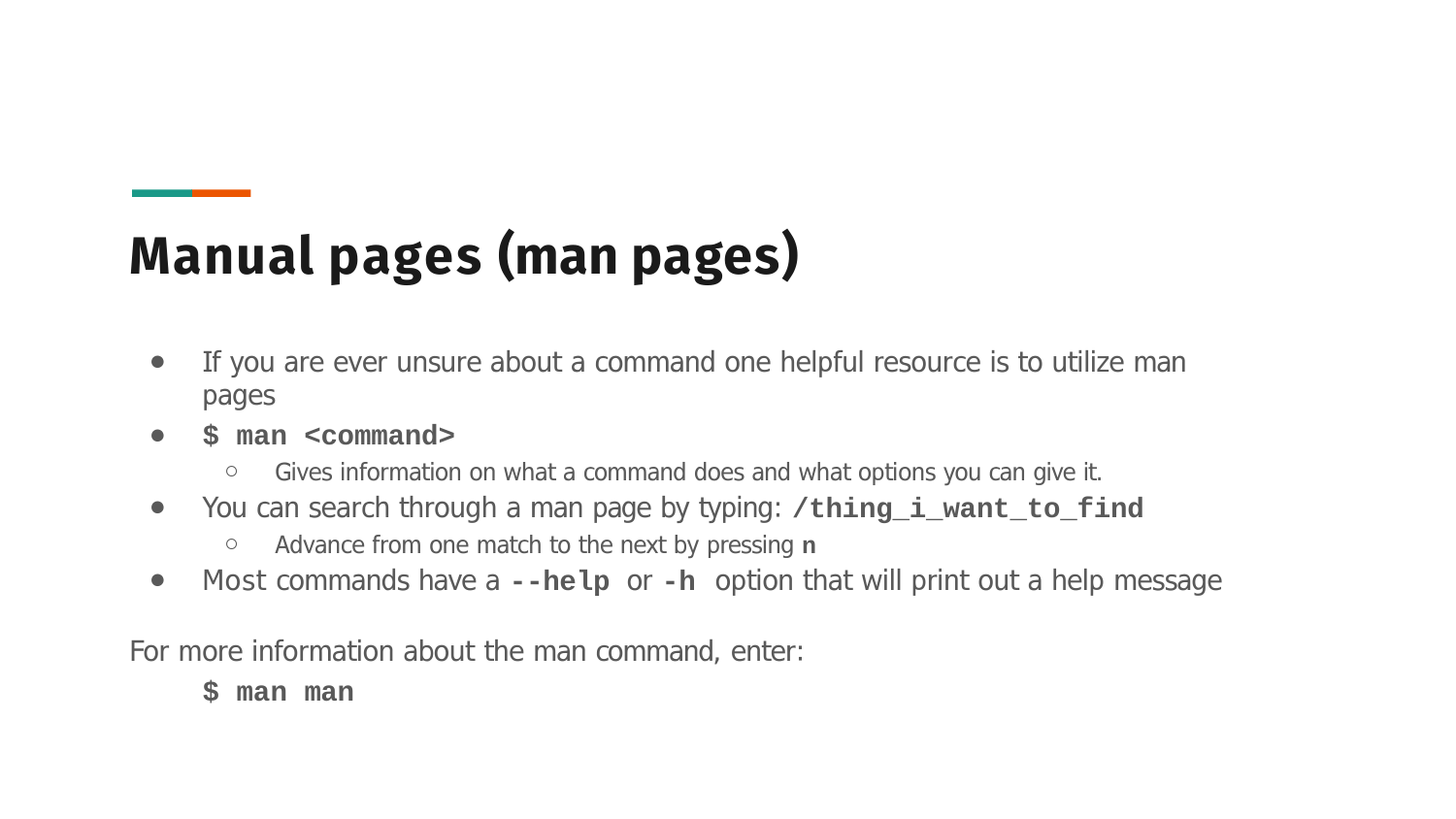

# Manual pages (man pages)
If you are ever unsure about a command one helpful resource is to utilize man pages
$ man <command>
Gives information on what a command does and what options you can give it.
You can search through a man page by typing: /thing_i_want_to_find
Advance from one match to the next by pressing n
Most commands have a --help or -h option that will print out a help message

For more information about the man command, enter:
$ man man